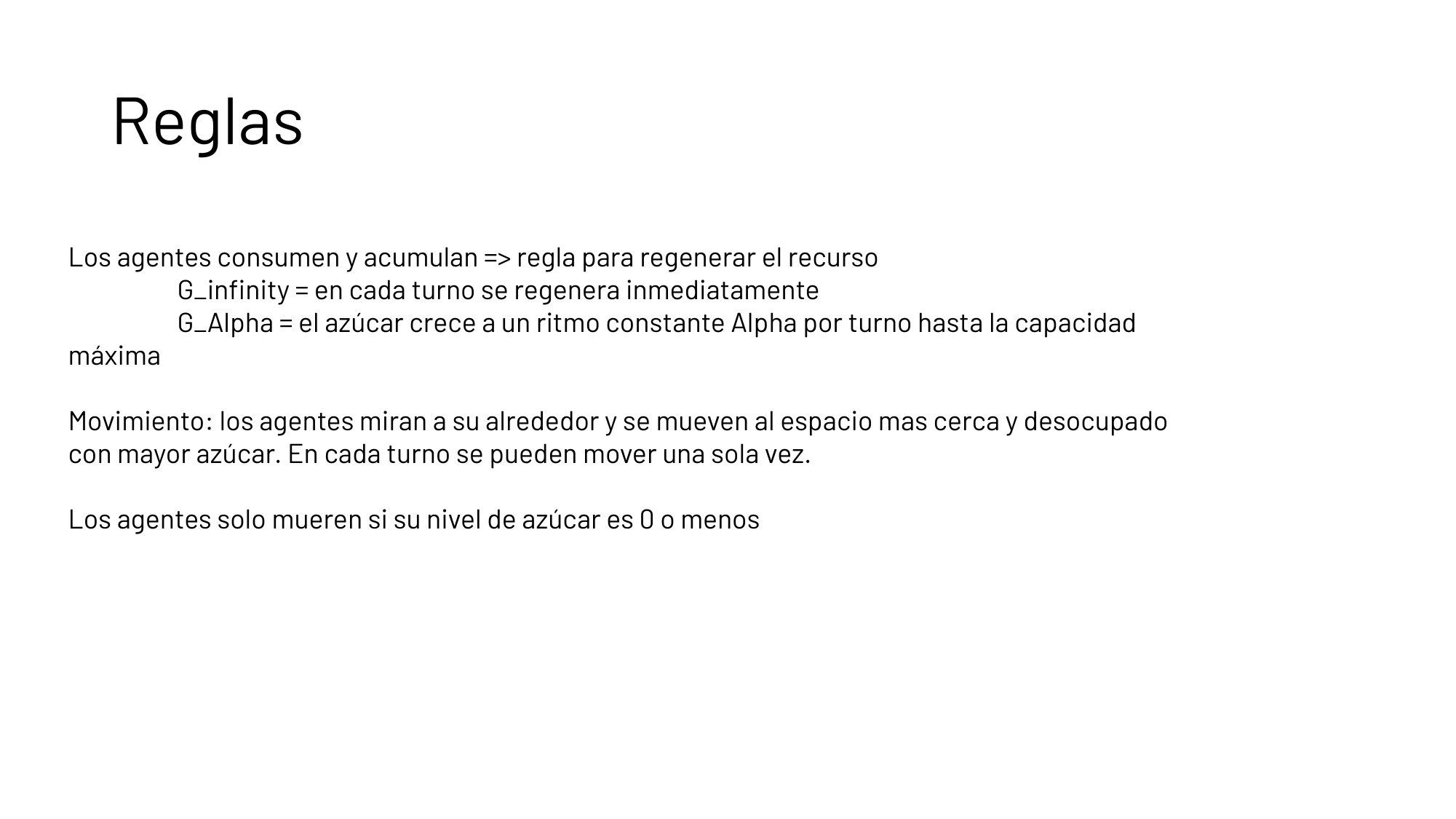

# Reglas
Los agentes consumen y acumulan => regla para regenerar el recurso
	G_infinity = en cada turno se regenera inmediatamente
	G_Alpha = el azúcar crece a un ritmo constante Alpha por turno hasta la capacidad máxima

Movimiento: los agentes miran a su alrededor y se mueven al espacio mas cerca y desocupado con mayor azúcar. En cada turno se pueden mover una sola vez.

Los agentes solo mueren si su nivel de azúcar es 0 o menos